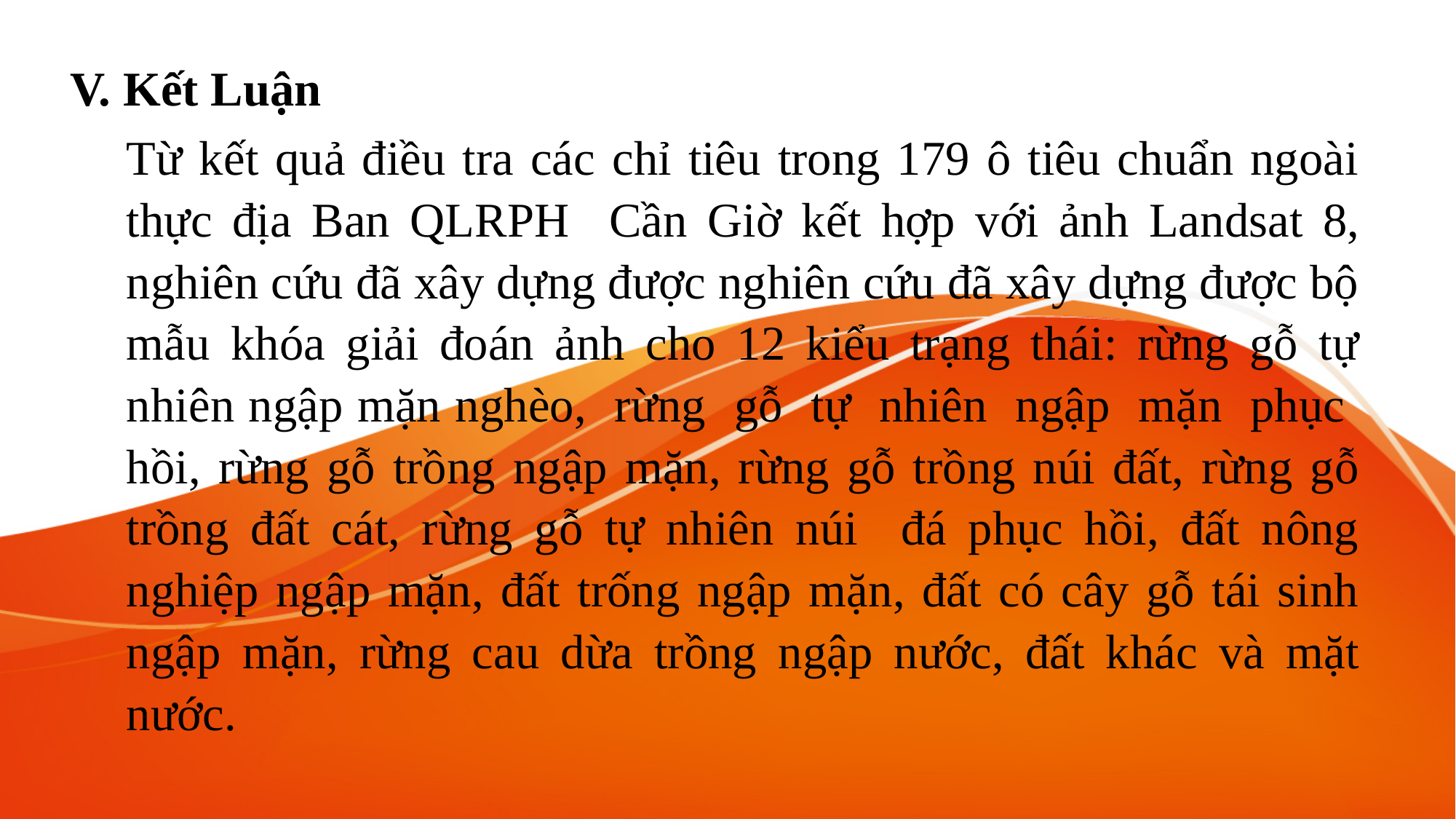

V. Kết Luận
Từ kết quả điều tra các chỉ tiêu trong 179 ô tiêu chuẩn ngoài thực địa Ban QLRPH  Cần Giờ kết hợp với ảnh Landsat 8, nghiên cứu đã xây dựng được nghiên cứu đã xây dựng được bộ mẫu khóa giải đoán ảnh cho 12 kiểu trạng thái: rừng gỗ tự nhiên ngập mặn nghèo,  rừng  gỗ  tự  nhiên  ngập  mặn  phục  hồi, rừng gỗ trồng ngập mặn, rừng gỗ trồng núi đất, rừng gỗ trồng đất cát, rừng gỗ tự nhiên núi  đá phục hồi, đất nông nghiệp ngập mặn, đất trống ngập mặn, đất có cây gỗ tái sinh ngập mặn, rừng cau dừa trồng ngập nước, đất khác và mặt nước.